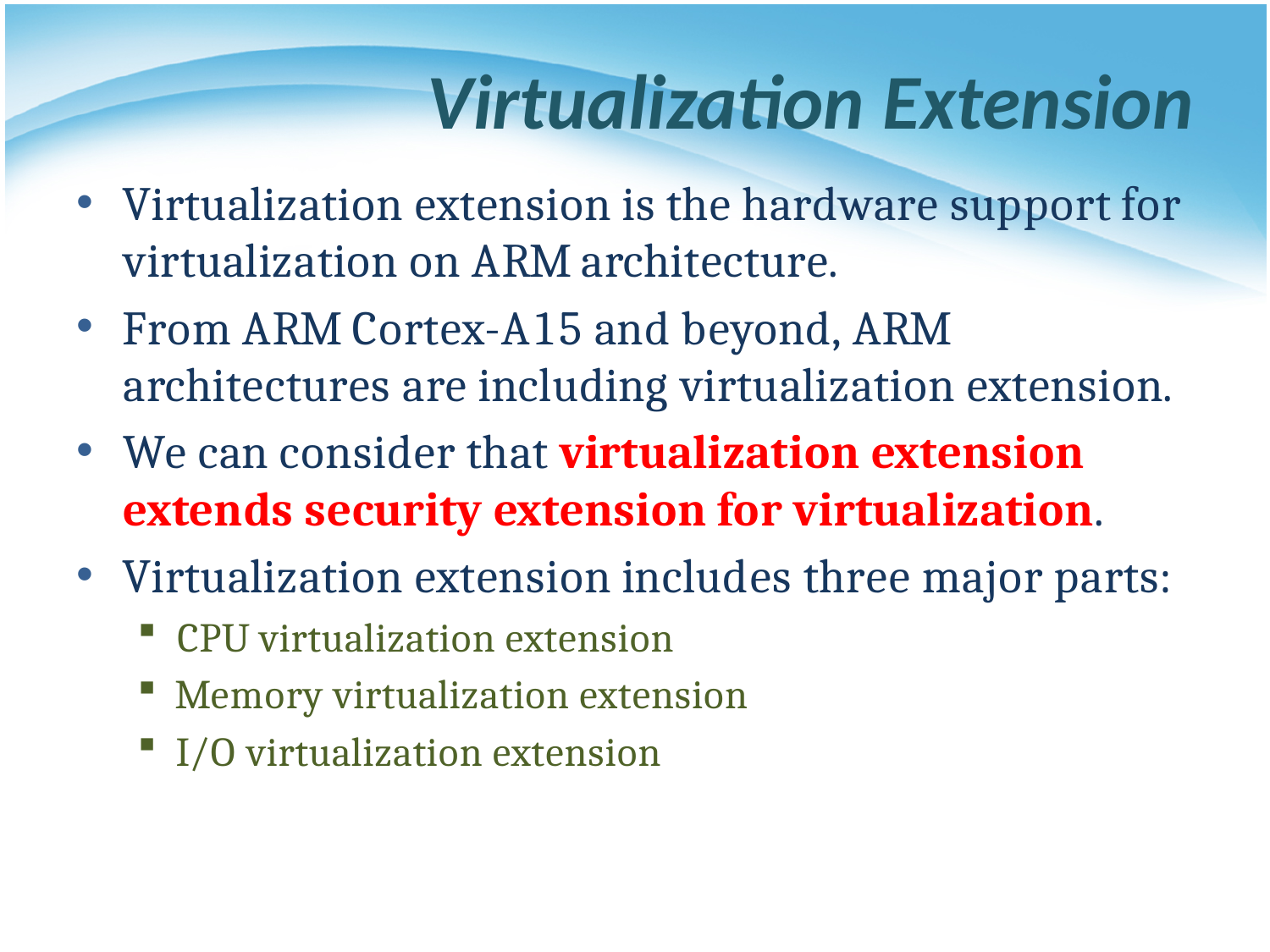

# Virtualization Extension
Virtualization extension is the hardware support for virtualization on ARM architecture.
From ARM Cortex-A15 and beyond, ARM architectures are including virtualization extension.
We can consider that virtualization extension extends security extension for virtualization.
Virtualization extension includes three major parts:
CPU virtualization extension
Memory virtualization extension
I/O virtualization extension